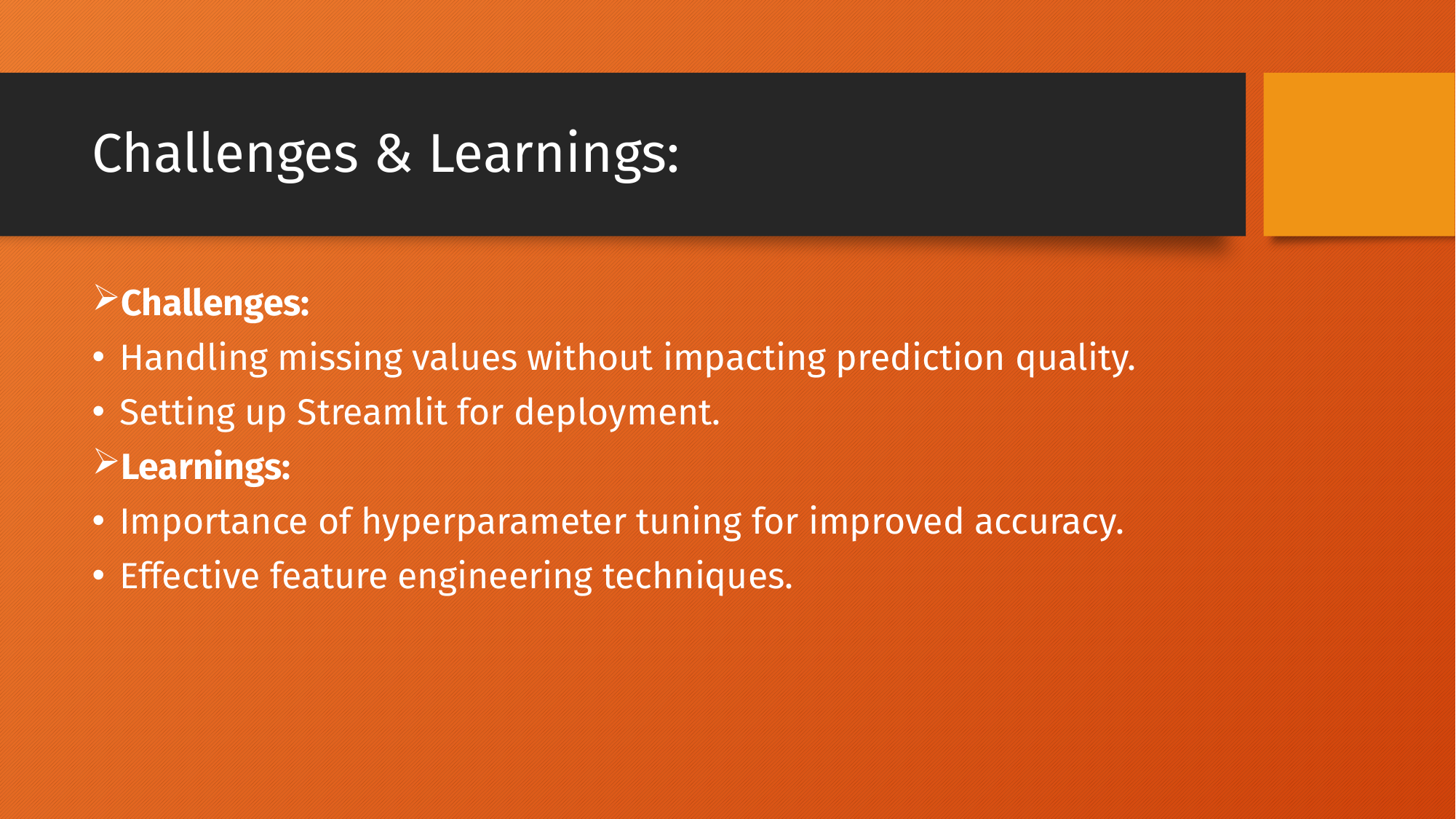

# Challenges & Learnings:
Challenges:
Handling missing values without impacting prediction quality.
Setting up Streamlit for deployment.
Learnings:
Importance of hyperparameter tuning for improved accuracy.
Effective feature engineering techniques.